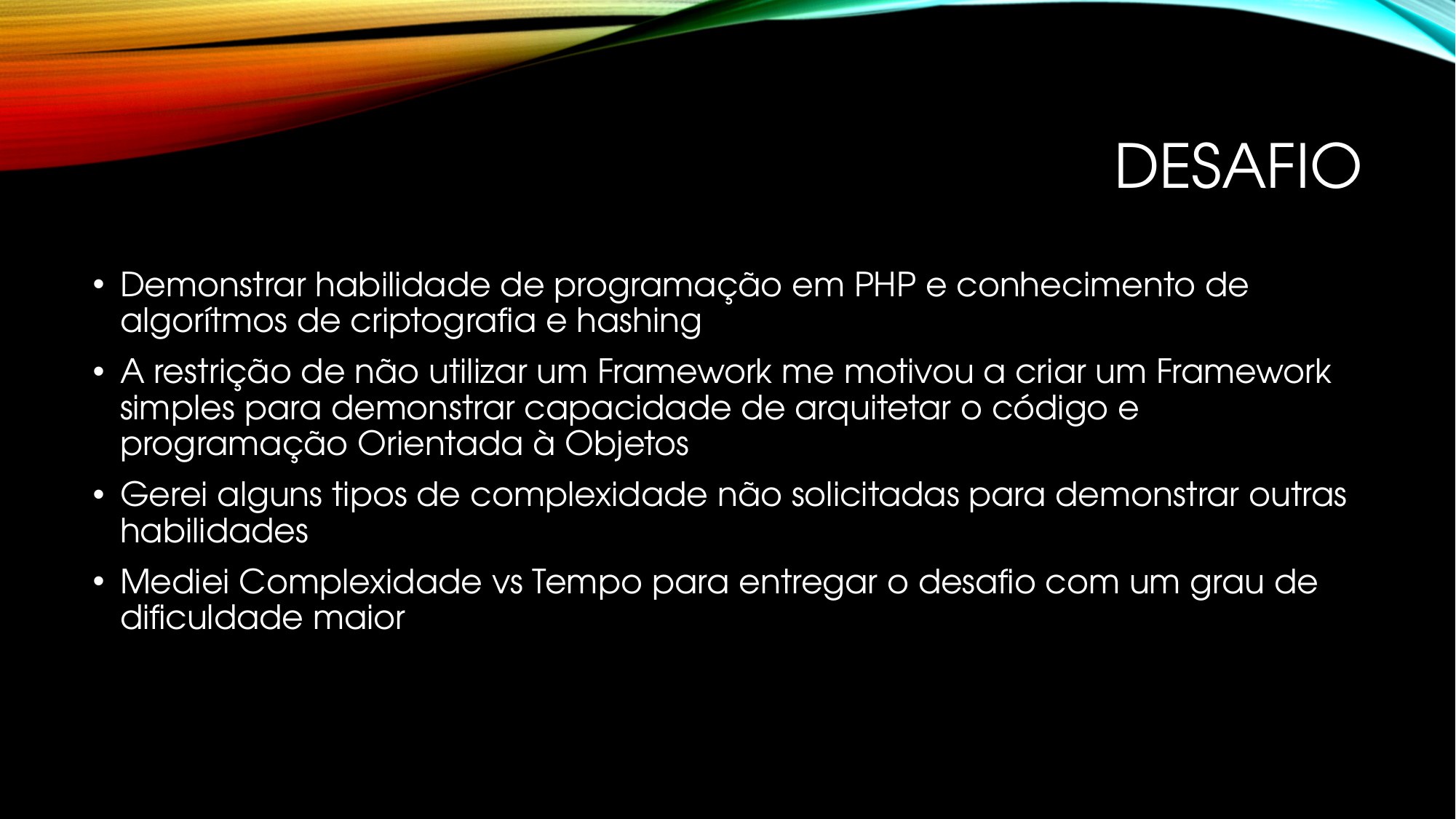

# Desafio
Demonstrar habilidade de programação em PHP e conhecimento de algorítmos de criptografia e hashing
A restrição de não utilizar um Framework me motivou a criar um Framework simples para demonstrar capacidade de arquitetar o código e programação Orientada à Objetos
Gerei alguns tipos de complexidade não solicitadas para demonstrar outras habilidades
Mediei Complexidade vs Tempo para entregar o desafio com um grau de dificuldade maior